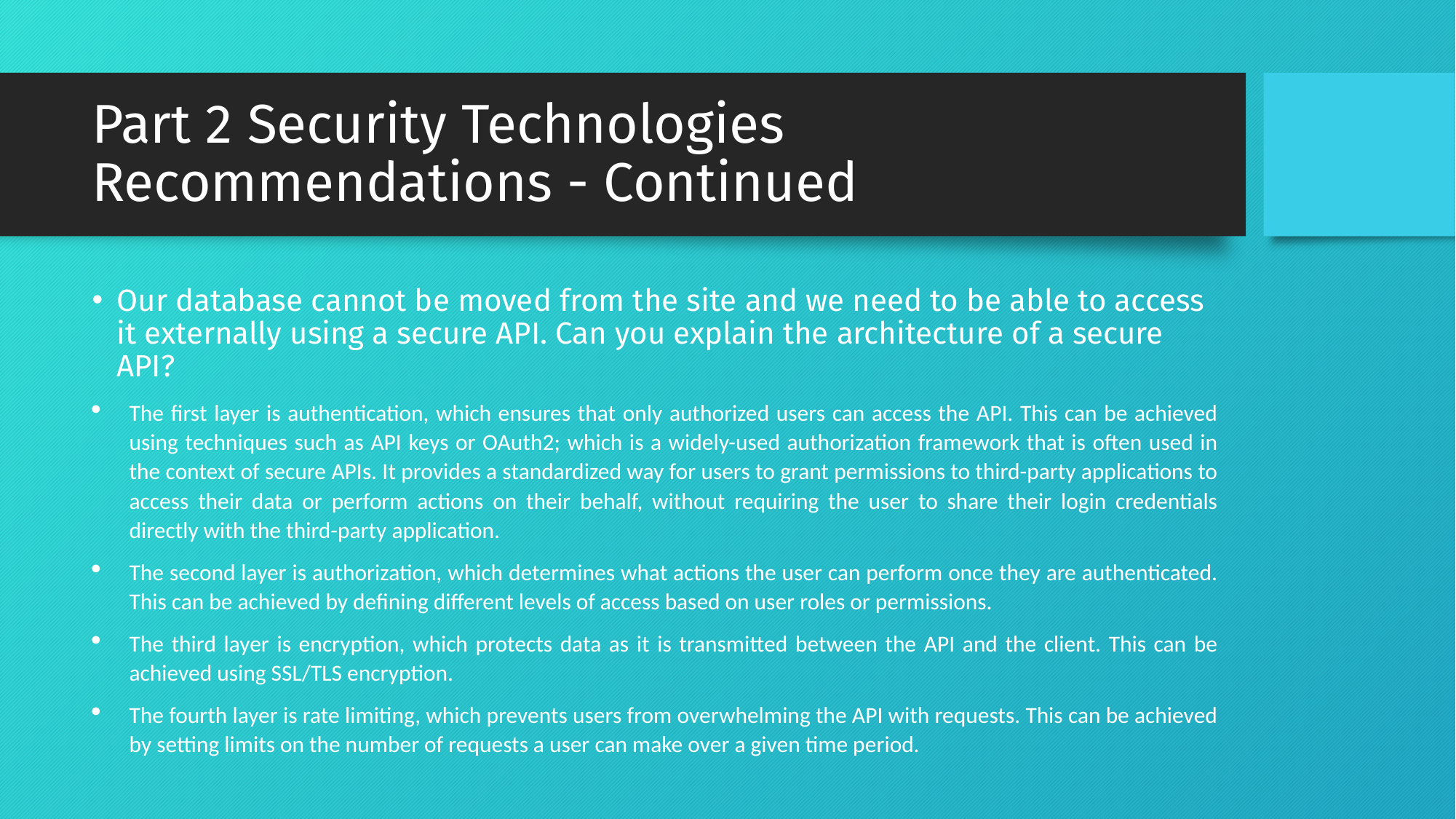

# Part 2 Security Technologies Recommendations - Continued
Our database cannot be moved from the site and we need to be able to access it externally using a secure API. Can you explain the architecture of a secure API?
The first layer is authentication, which ensures that only authorized users can access the API. This can be achieved using techniques such as API keys or OAuth2; which is a widely-used authorization framework that is often used in the context of secure APIs. It provides a standardized way for users to grant permissions to third-party applications to access their data or perform actions on their behalf, without requiring the user to share their login credentials directly with the third-party application.
The second layer is authorization, which determines what actions the user can perform once they are authenticated. This can be achieved by defining different levels of access based on user roles or permissions.
The third layer is encryption, which protects data as it is transmitted between the API and the client. This can be achieved using SSL/TLS encryption.
The fourth layer is rate limiting, which prevents users from overwhelming the API with requests. This can be achieved by setting limits on the number of requests a user can make over a given time period.